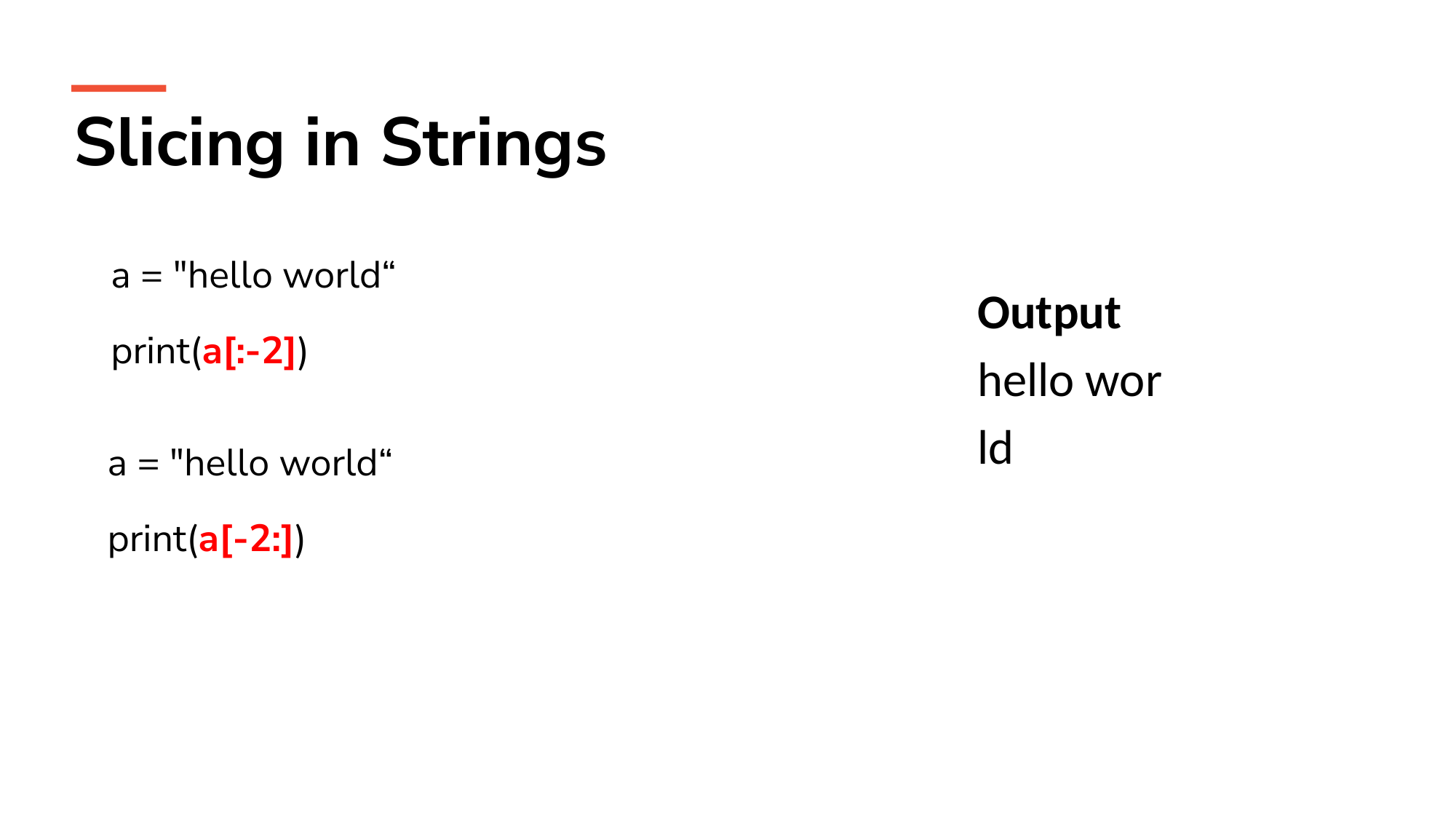

Slicing in Strings
a = "hello world“
print(a[:-2])
Output
hello wor
ld
a = "hello world“
print(a[-2:])